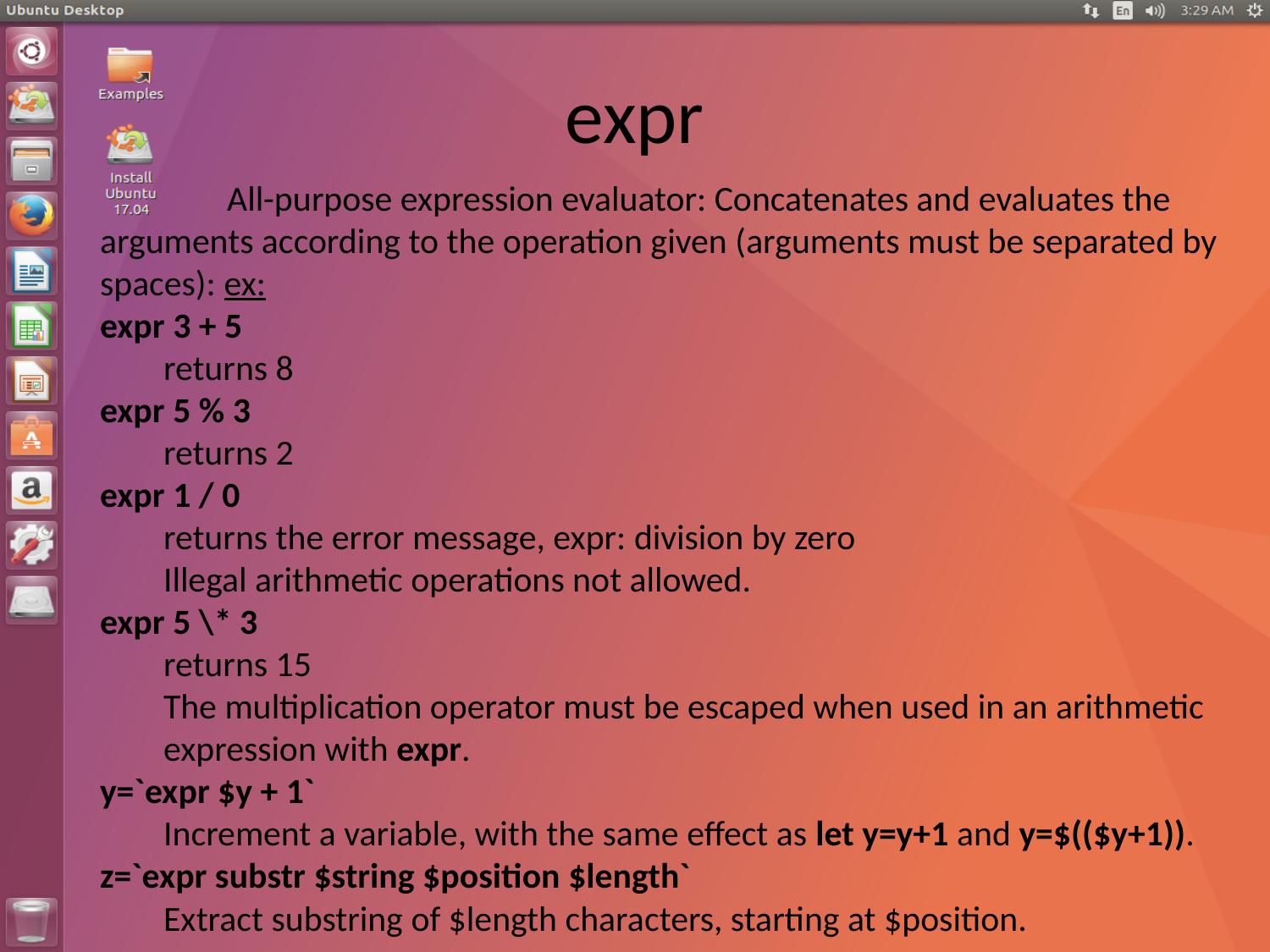

# expr
	All-purpose expression evaluator: Concatenates and evaluates the arguments according to the operation given (arguments must be separated by spaces): ex:
expr 3 + 5
returns 8
expr 5 % 3
returns 2
expr 1 / 0
returns the error message, expr: division by zero
Illegal arithmetic operations not allowed.
expr 5 \* 3
returns 15
The multiplication operator must be escaped when used in an arithmetic expression with expr.
y=`expr $y + 1`
Increment a variable, with the same effect as let y=y+1 and y=$(($y+1)).
z=`expr substr $string $position $length`
Extract substring of $length characters, starting at $position.